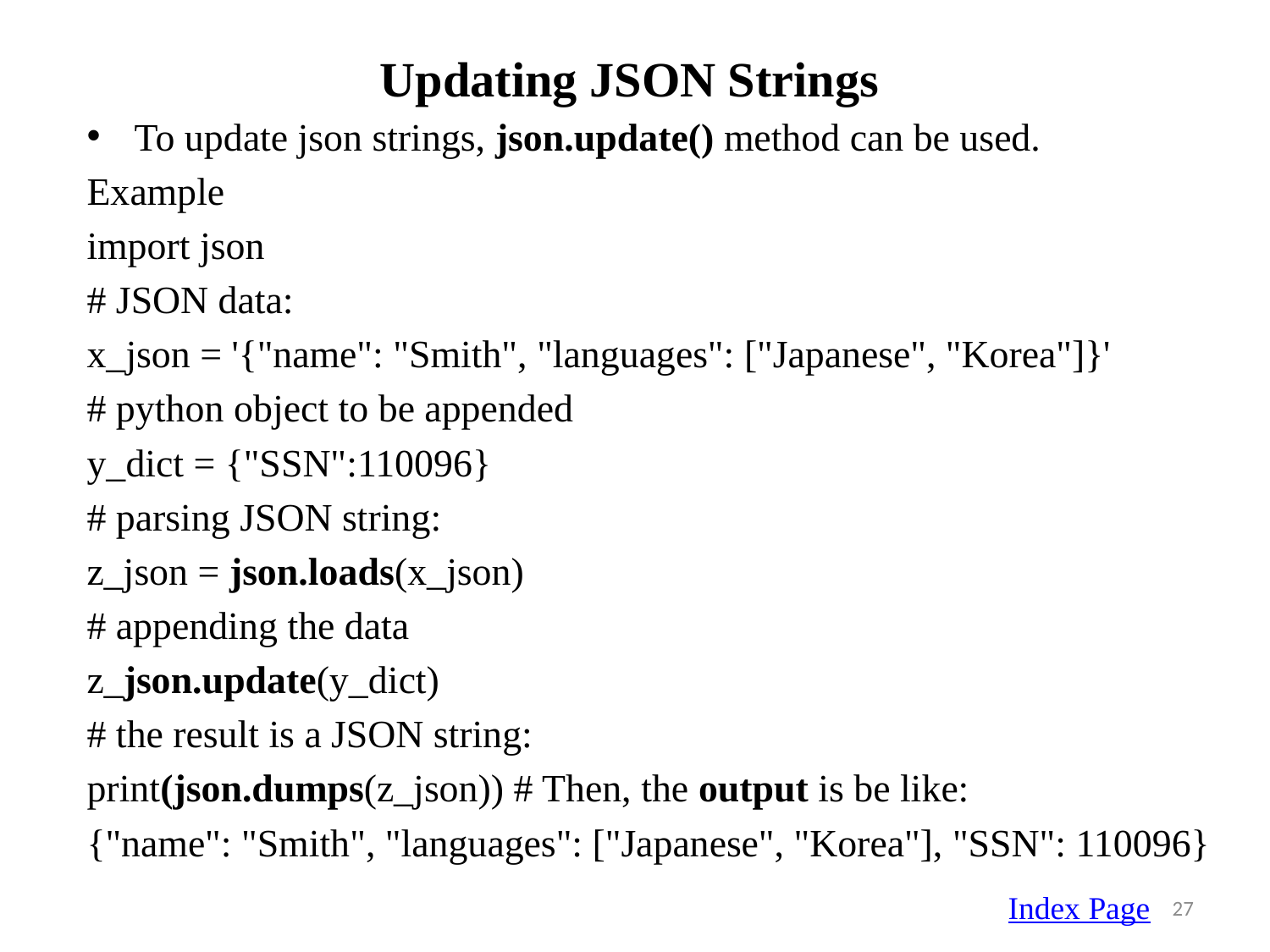

# Updating JSON Strings
To update json strings, json.update() method can be used.
Example
import json
# JSON data:
x_json = '{"name": "Smith", "languages": ["Japanese", "Korea"]}'
# python object to be appended
y_dict = {"SSN":110096}
# parsing JSON string:
z_json = json.loads(x_json)
# appending the data
z_json.update(y_dict)
# the result is a JSON string:
print(json.dumps(z_json)) # Then, the output is be like:
{"name": "Smith", "languages": ["Japanese", "Korea"], "SSN": 110096}
Index Page
27